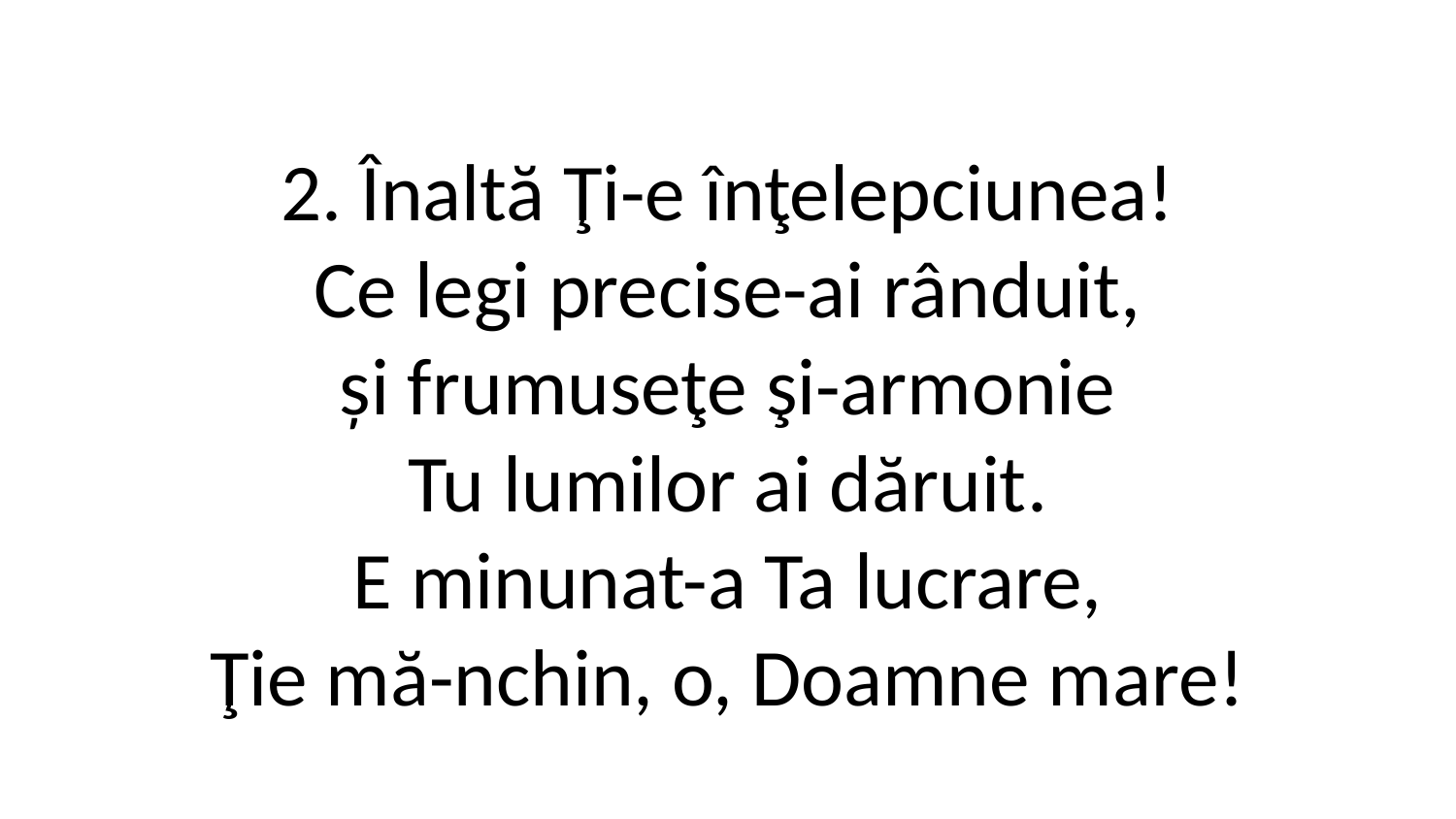

2. Înaltă Ţi-e înţelepciunea!
Ce legi precise-ai rânduit,
și frumuseţe şi-armonie
Tu lumilor ai dăruit.
E minunat-a Ta lucrare,
Ţie mă-nchin, o, Doamne mare!